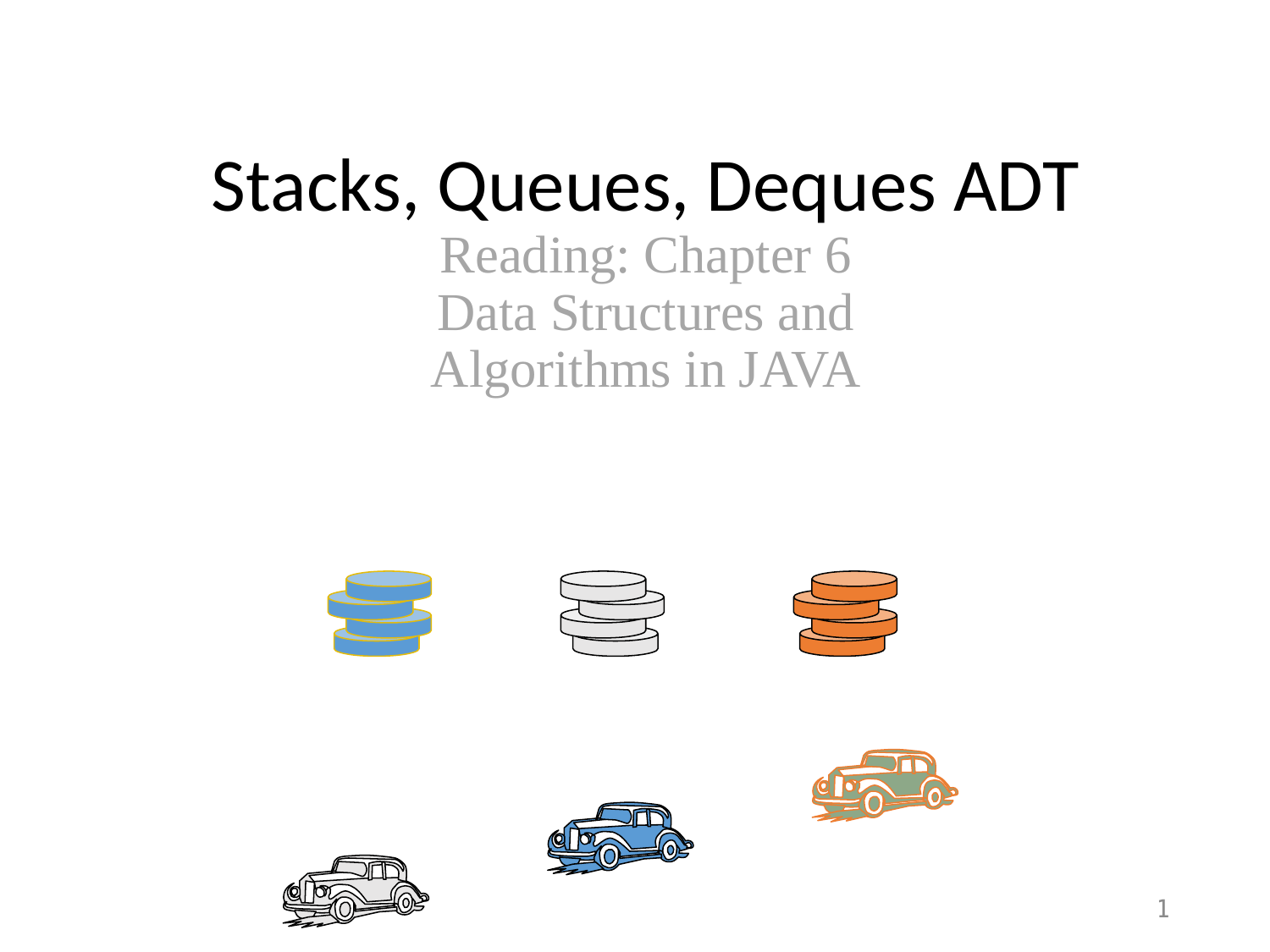

# Stacks, Queues, Deques ADT Reading: Chapter 6 Data Structures and Algorithms in JAVA

1